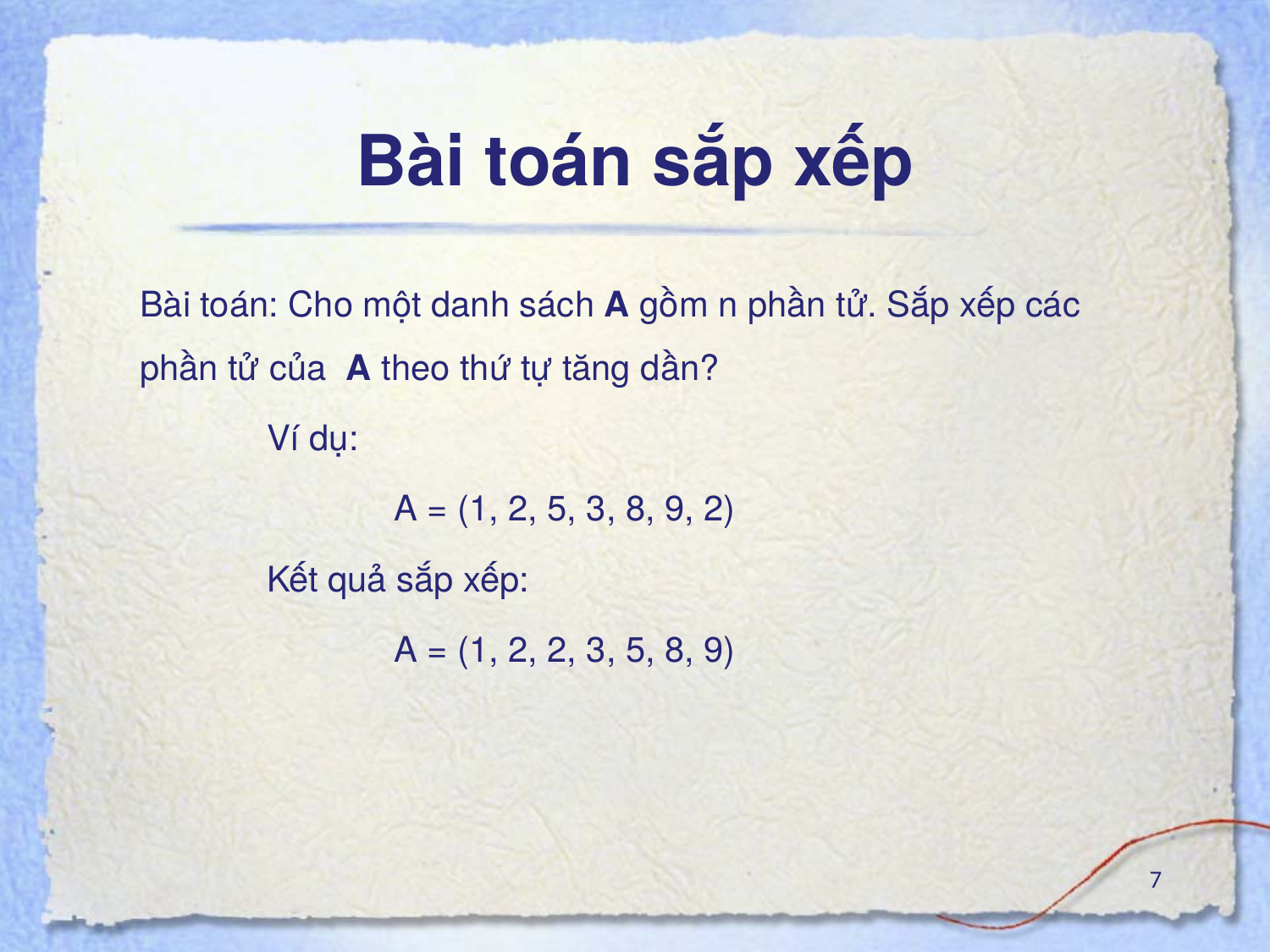

# Bài toán sắp xếp
Bài toán: Cho một danh sách A gồm n phần tử. Sắp xếp các phần tử của  A theo thứ tự tăng dần?
	Ví dụ:
		A = (1, 2, 5, 3, 8, 9, 2)
	Kết quả sắp xếp:
		A = (1, 2, 2, 3, 5, 8, 9)
7